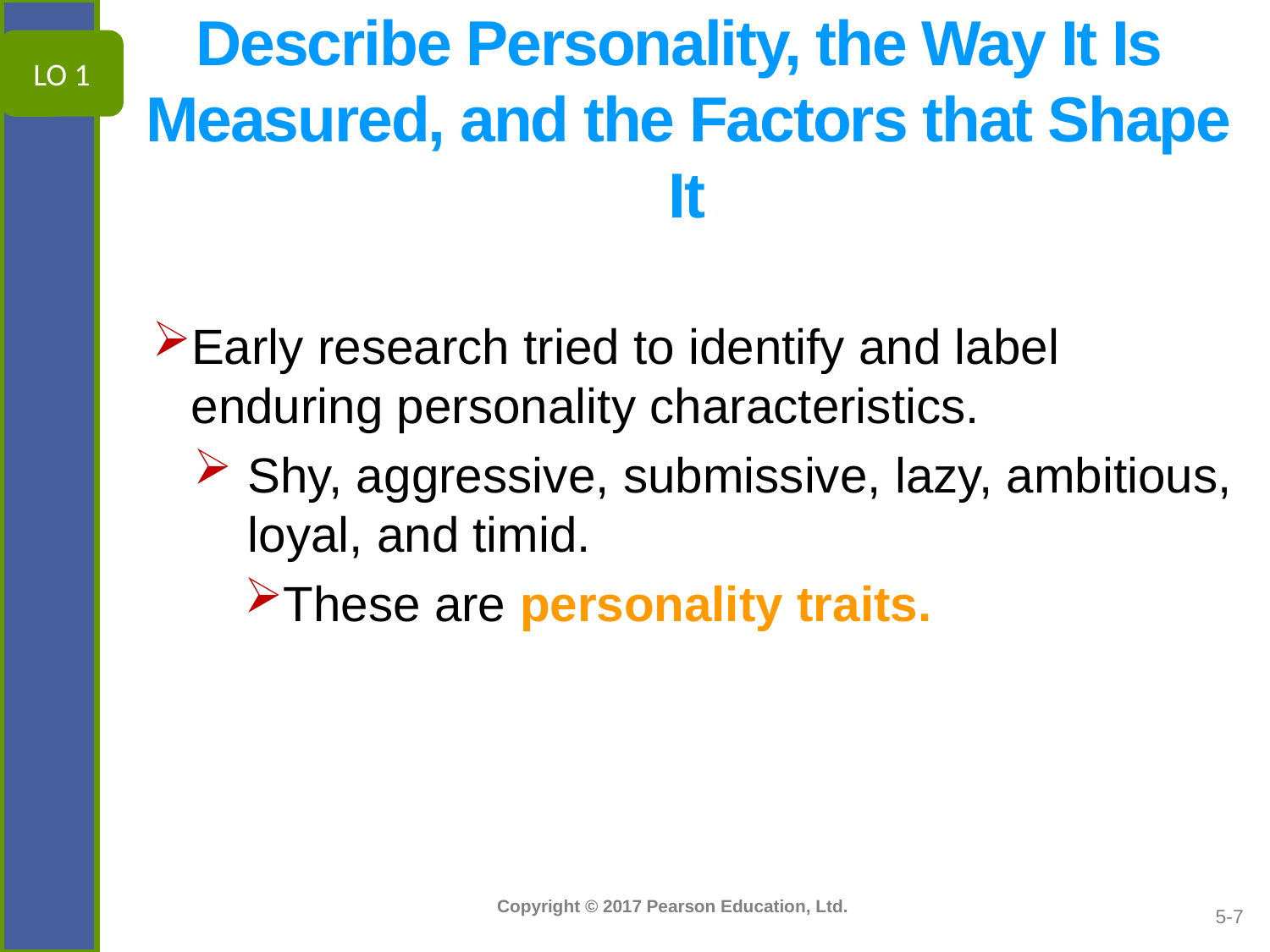

# Describe Personality, the Way It Is Measured, and the Factors that Shape It
LO 1

Early research tried to identify and label enduring personality characteristics.
Shy, aggressive, submissive, lazy, ambitious, loyal, and timid.
These are personality traits.

5-7